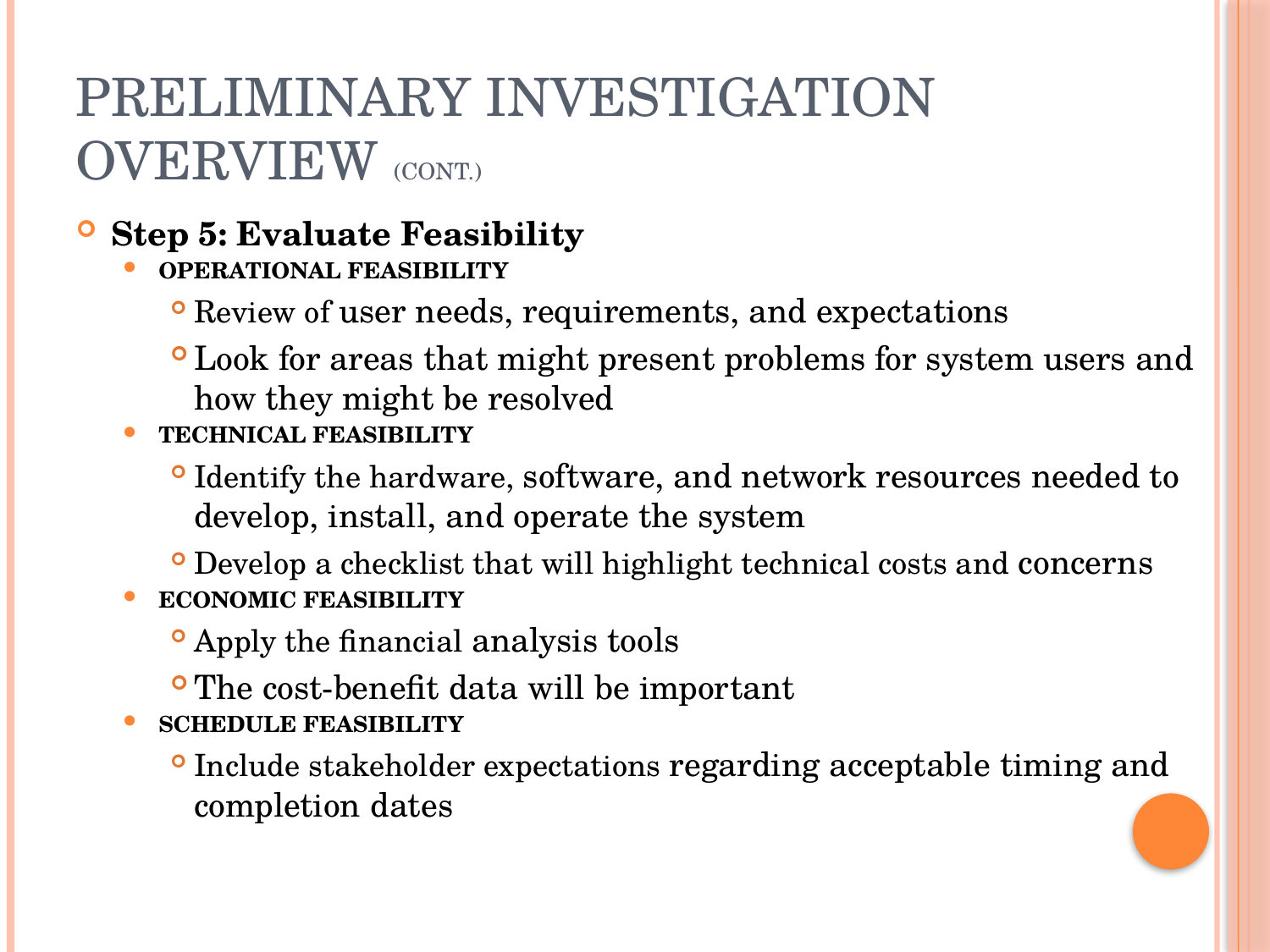

# Preliminary Investigation Overview (Cont.)
Step 5: Evaluate Feasibility
OPERATIONAL FEASIBILITY
Review of user needs, requirements, and expectations
Look for areas that might present problems for system users and how they might be resolved
TECHNICAL FEASIBILITY
Identify the hardware, software, and network resources needed to develop, install, and operate the system
Develop a checklist that will highlight technical costs and concerns
ECONOMIC FEASIBILITY
Apply the financial analysis tools
The cost-benefit data will be important
SCHEDULE FEASIBILITY
Include stakeholder expectations regarding acceptable timing and completion dates
40